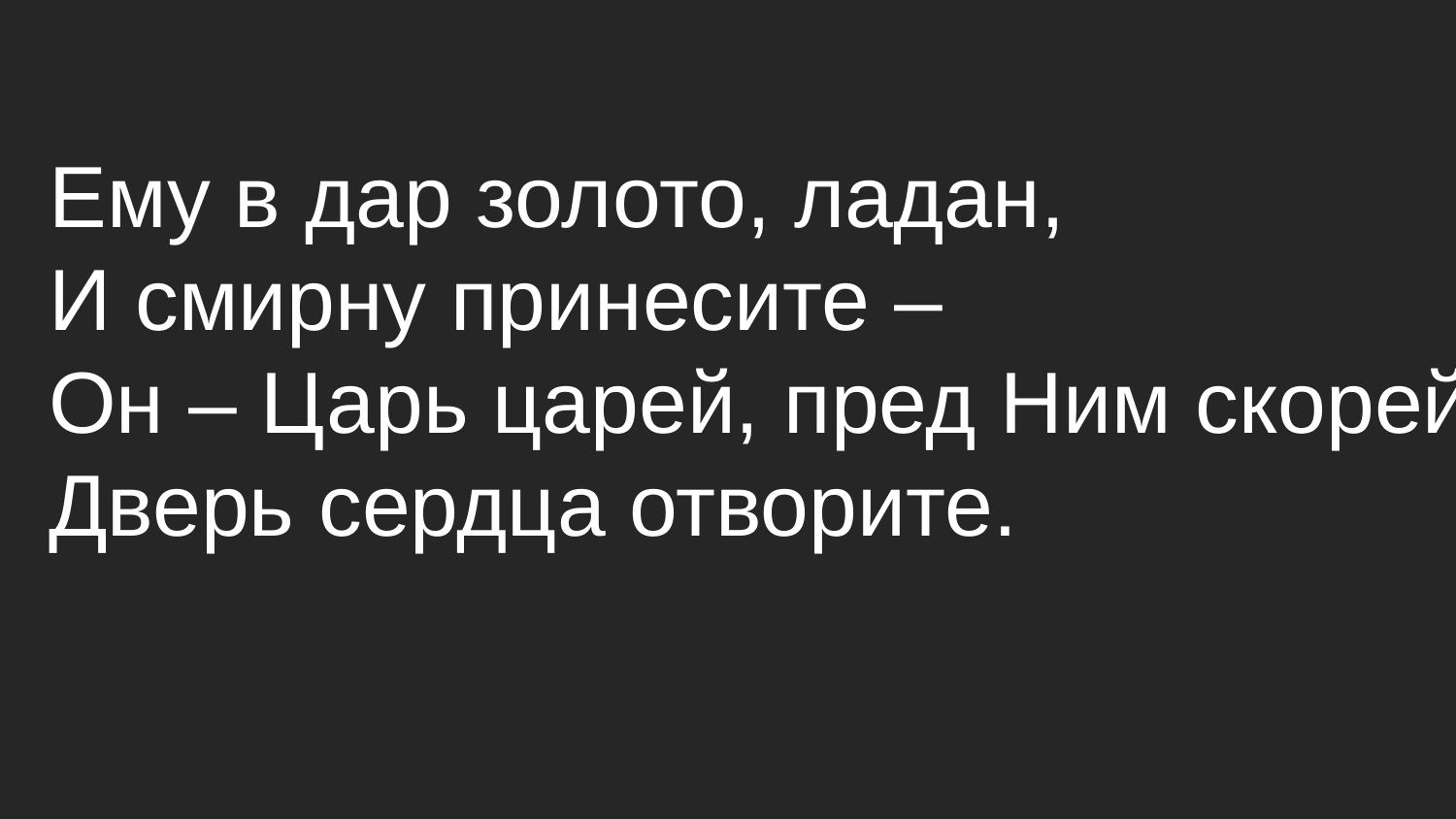

Ему в дар золото, ладан,
И смирну принесите –
Он – Царь царей, пред Ним скорей
Дверь сердца отворите.